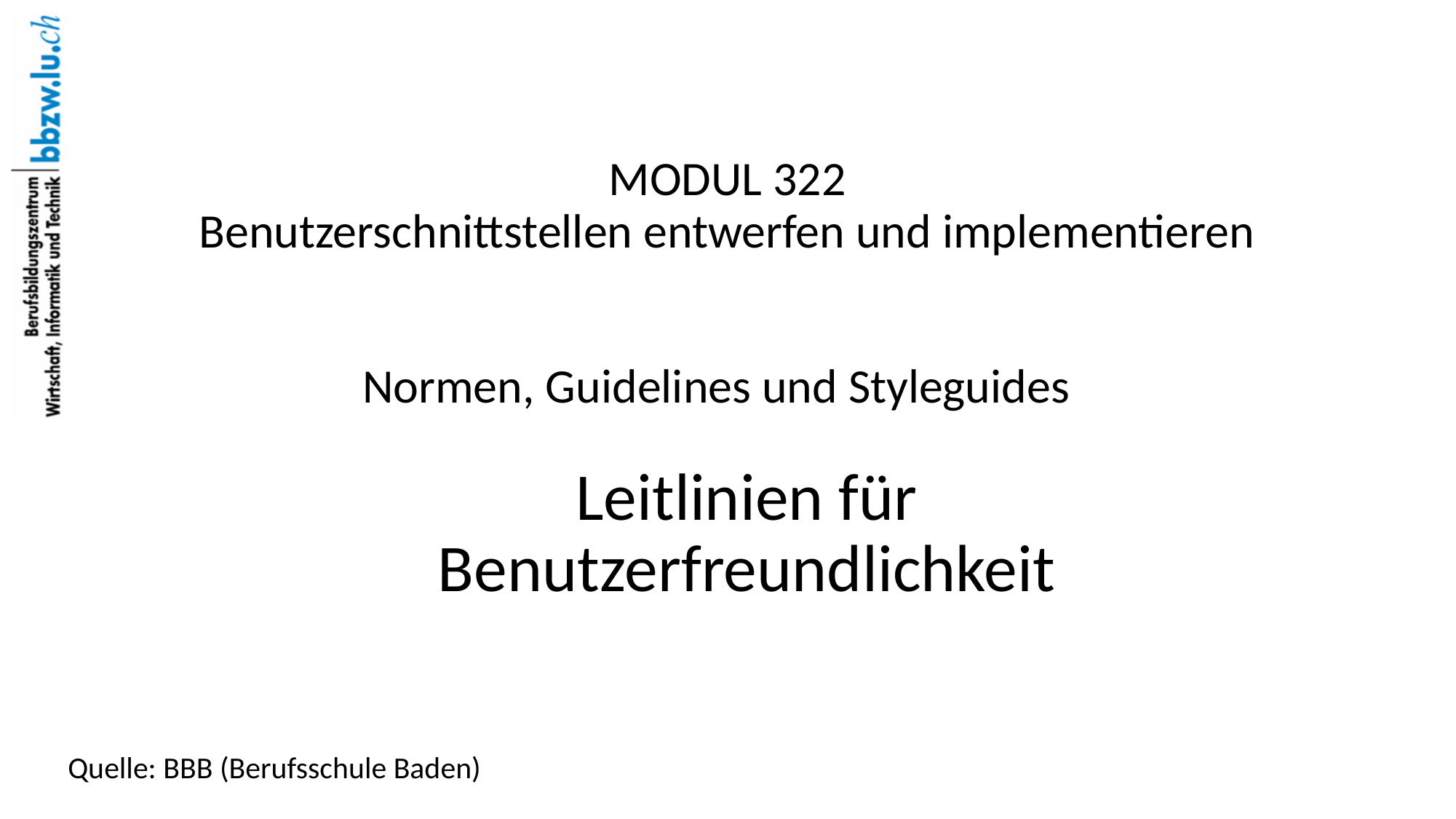

# MODUL 322 Benutzerschnittstellen entwerfen und implementieren Normen, Guidelines und Styleguides
Leitlinien für Benutzerfreundlichkeit

Quelle: BBB (Berufsschule Baden)